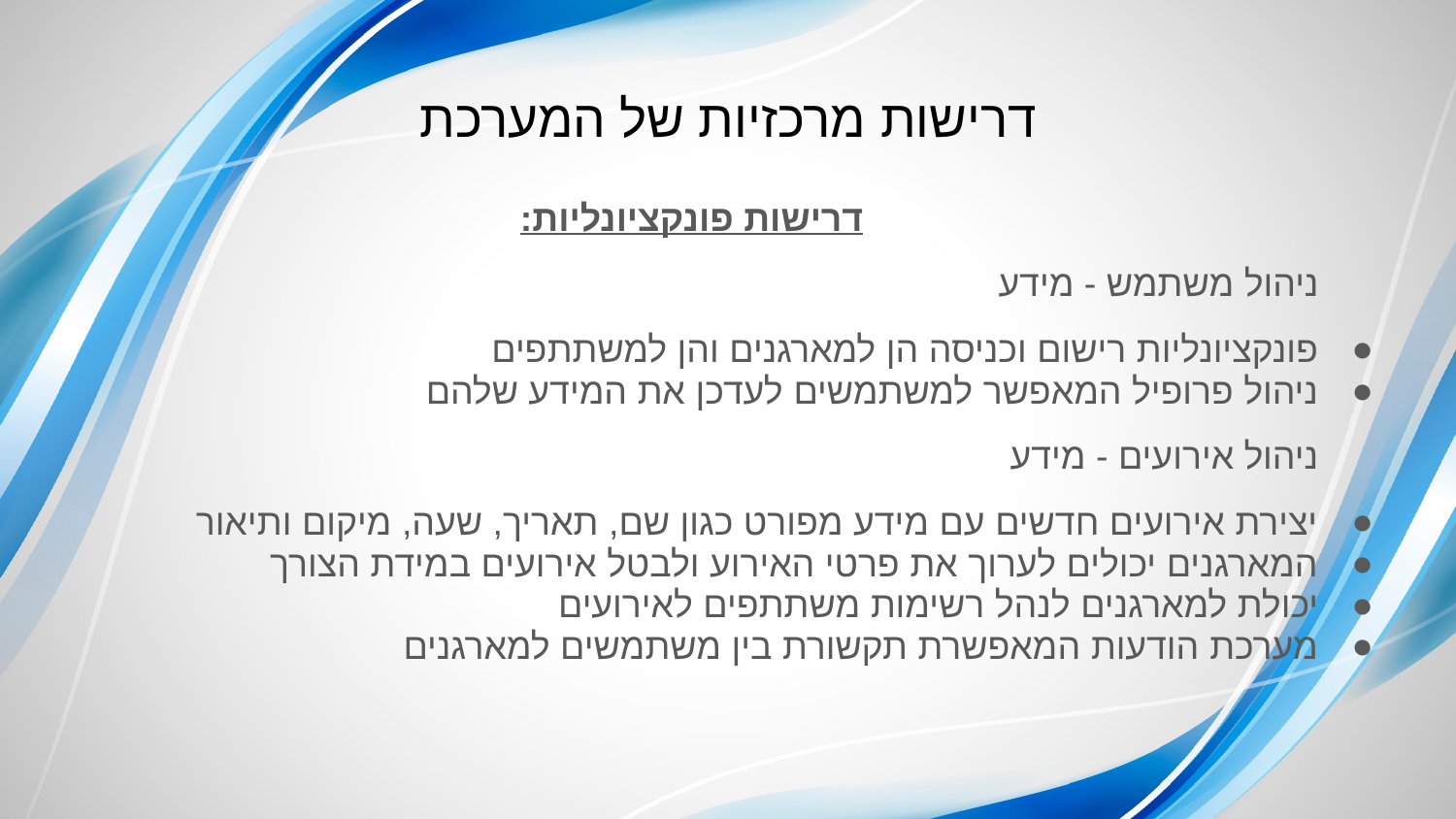

# דרישות מרכזיות של המערכת
דרישות פונקציונליות:
ניהול משתמש - מידע
פונקציונליות רישום וכניסה הן למארגנים והן למשתתפים
ניהול פרופיל המאפשר למשתמשים לעדכן את המידע שלהם
ניהול אירועים - מידע
יצירת אירועים חדשים עם מידע מפורט כגון שם, תאריך, שעה, מיקום ותיאור
המארגנים יכולים לערוך את פרטי האירוע ולבטל אירועים במידת הצורך
יכולת למארגנים לנהל רשימות משתתפים לאירועים
מערכת הודעות המאפשרת תקשורת בין משתמשים למארגנים